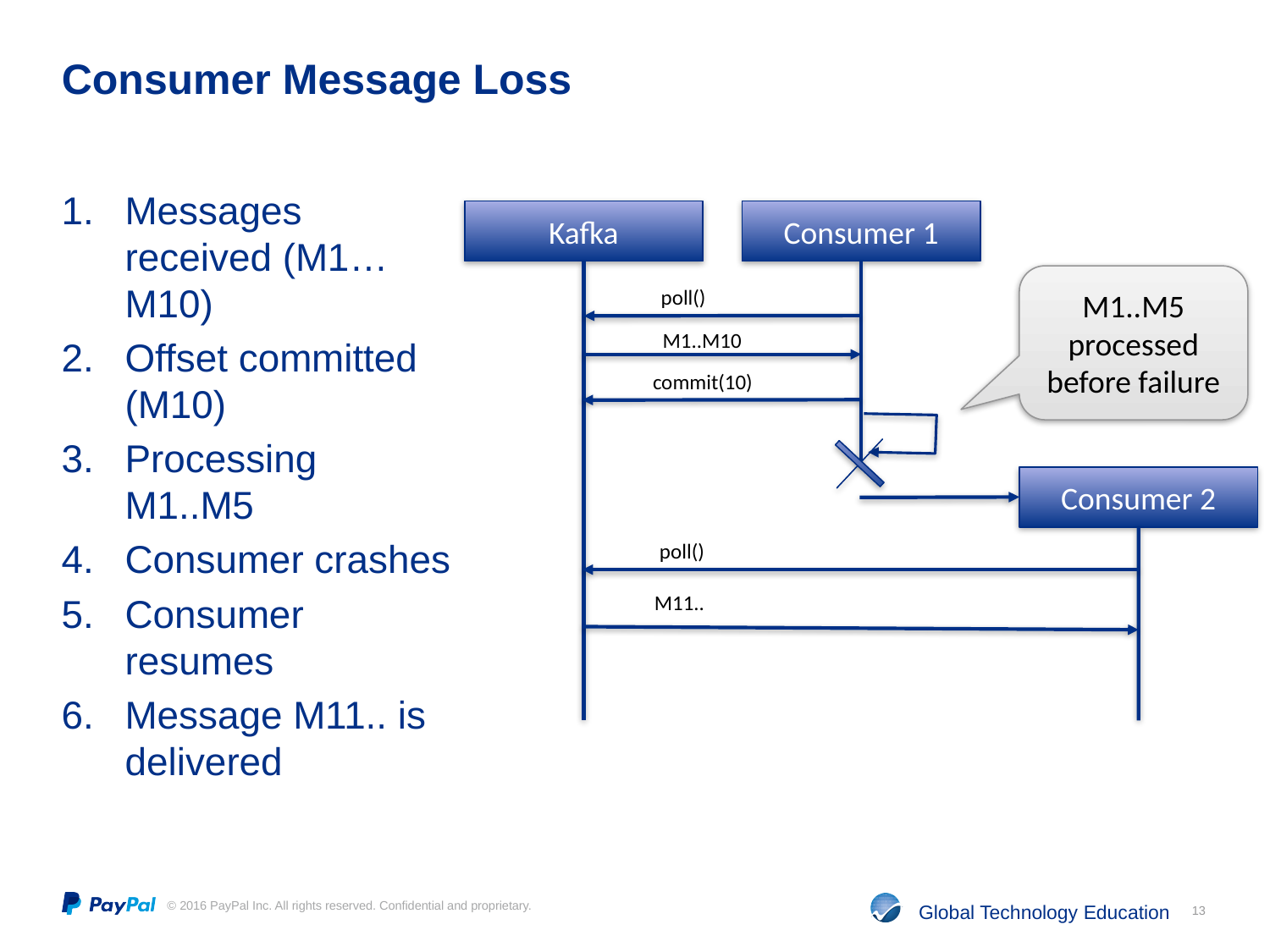

# Consumer Message Loss
Messages received (M1…M10)
Offset committed (M10)
Processing M1..M5
Consumer crashes
Consumer resumes
Message M11.. is delivered

Consumer 1
Kafka
M1..M5 processed before failure
poll()
M1..M10
commit(10)

Consumer 2
poll()
M11..
13